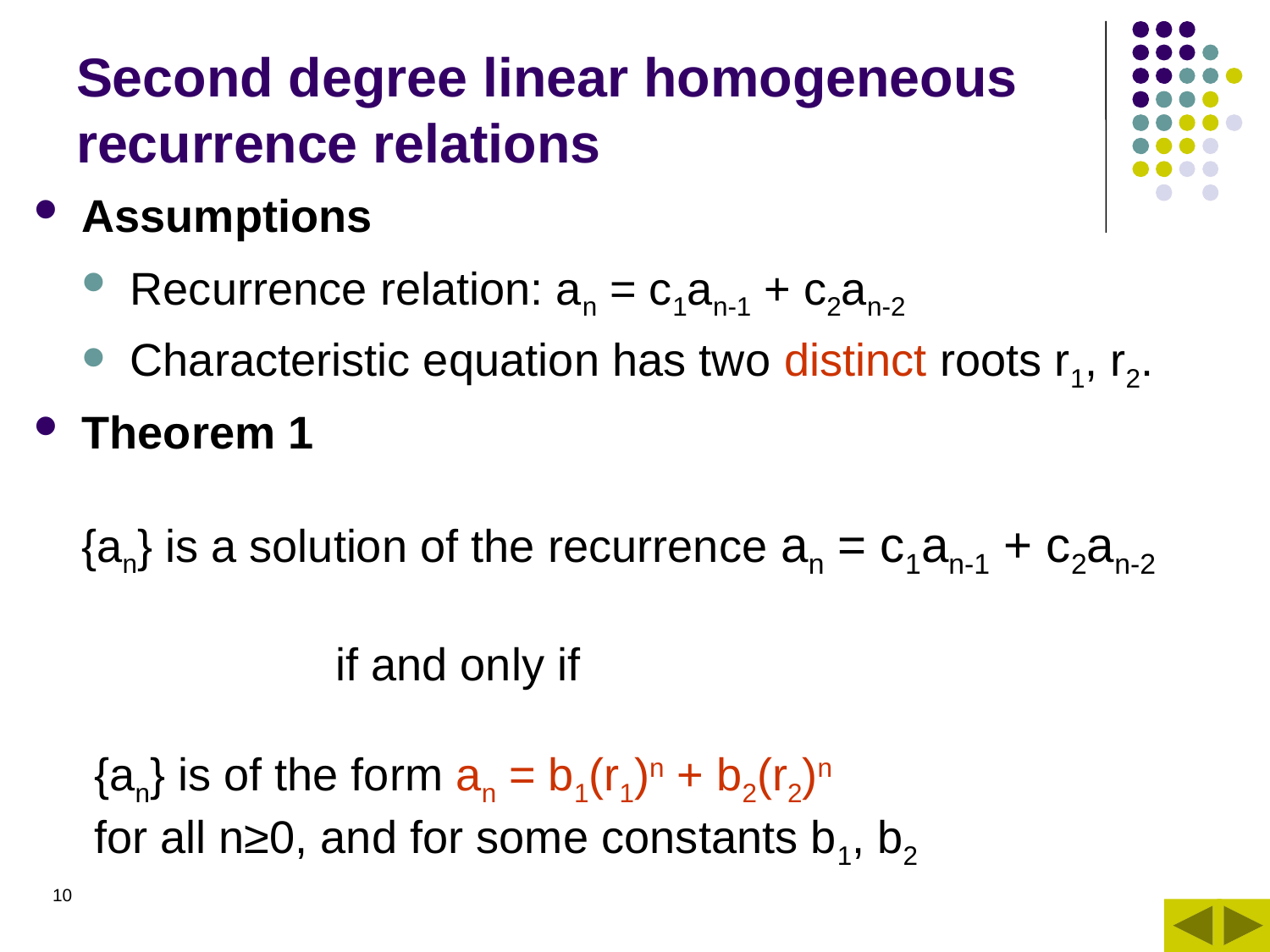

# Second degree linear homogeneous recurrence relations
Assumptions
Recurrence relation: an = c1an-1 + c2an-2
Characteristic equation has two distinct roots r1, r2.
Theorem 1
{an} is a solution of the recurrence an = c1an-1 + c2an-2
		if and only if
 {an} is of the form an = b1(r1)n + b2(r2)n
 for all n≥0, and for some constants b1, b2
10